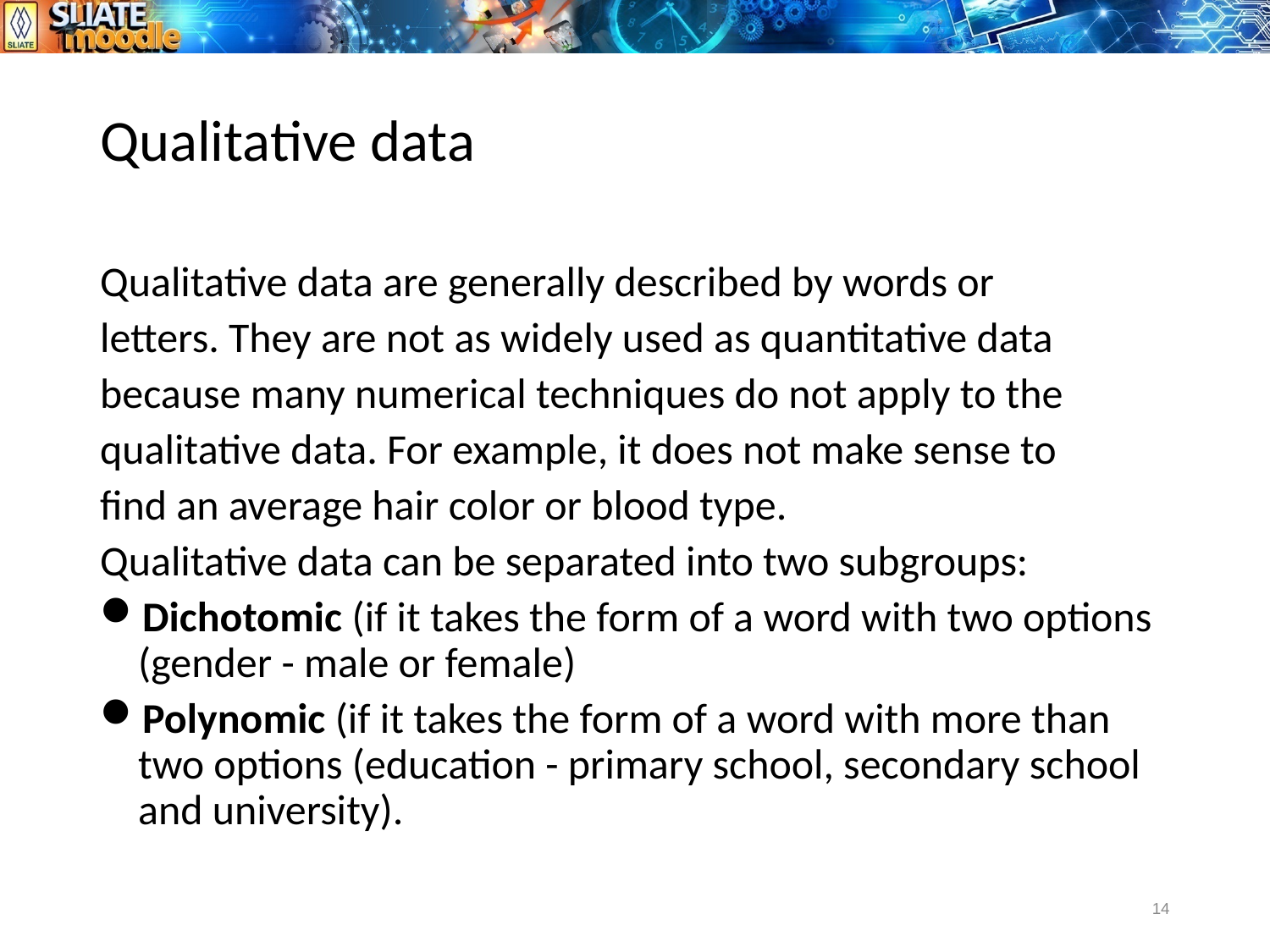

# Qualitative data
Qualitative data are generally described by words or
letters. They are not as widely used as quantitative data
because many numerical techniques do not apply to the
qualitative data. For example, it does not make sense to
find an average hair color or blood type.
Qualitative data can be separated into two subgroups:
Dichotomic (if it takes the form of a word with two options (gender - male or female)
Polynomic (if it takes the form of a word with more than two options (education - primary school, secondary school and university).

14